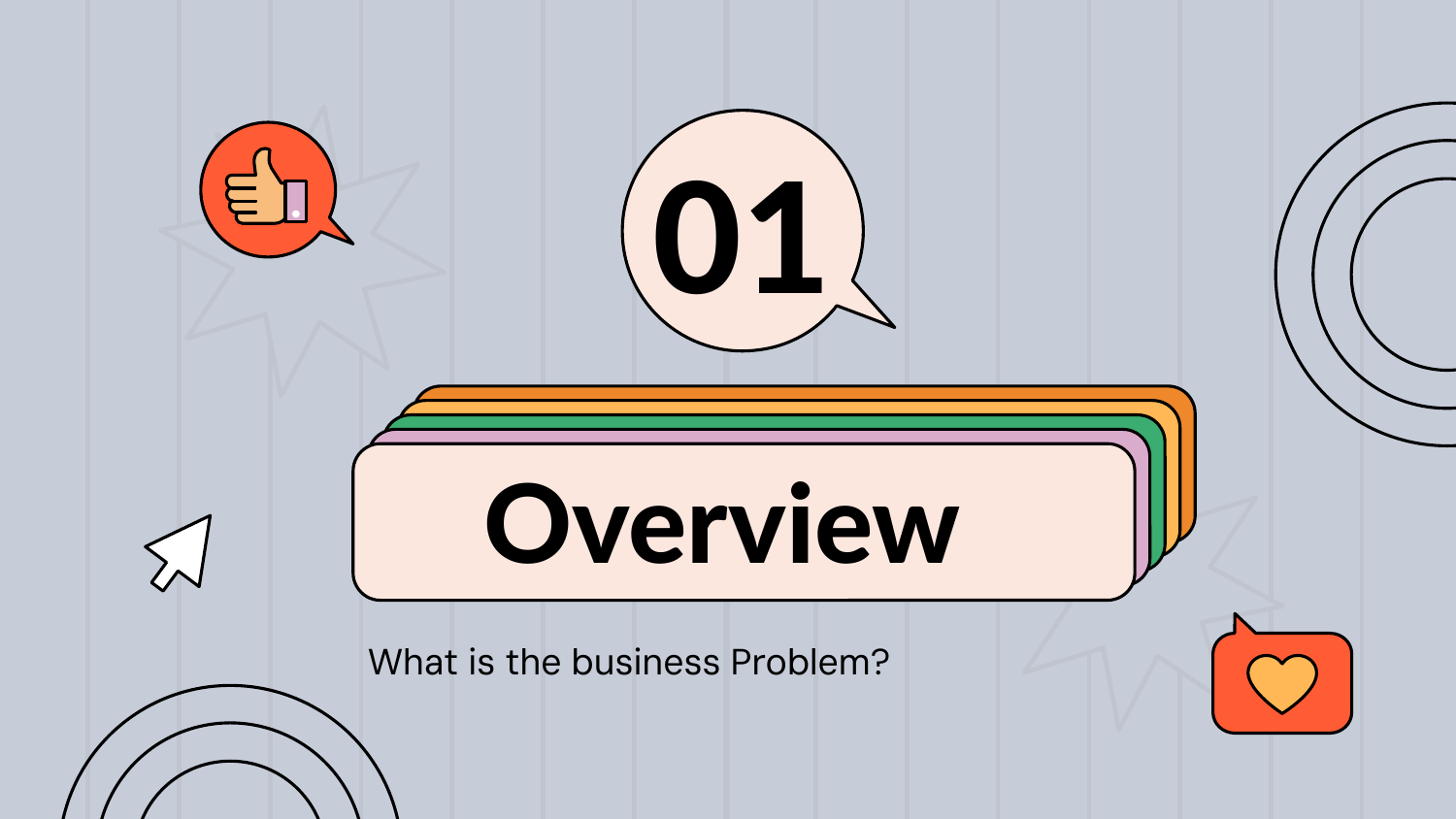

01

# Overview

What is the business Problem?